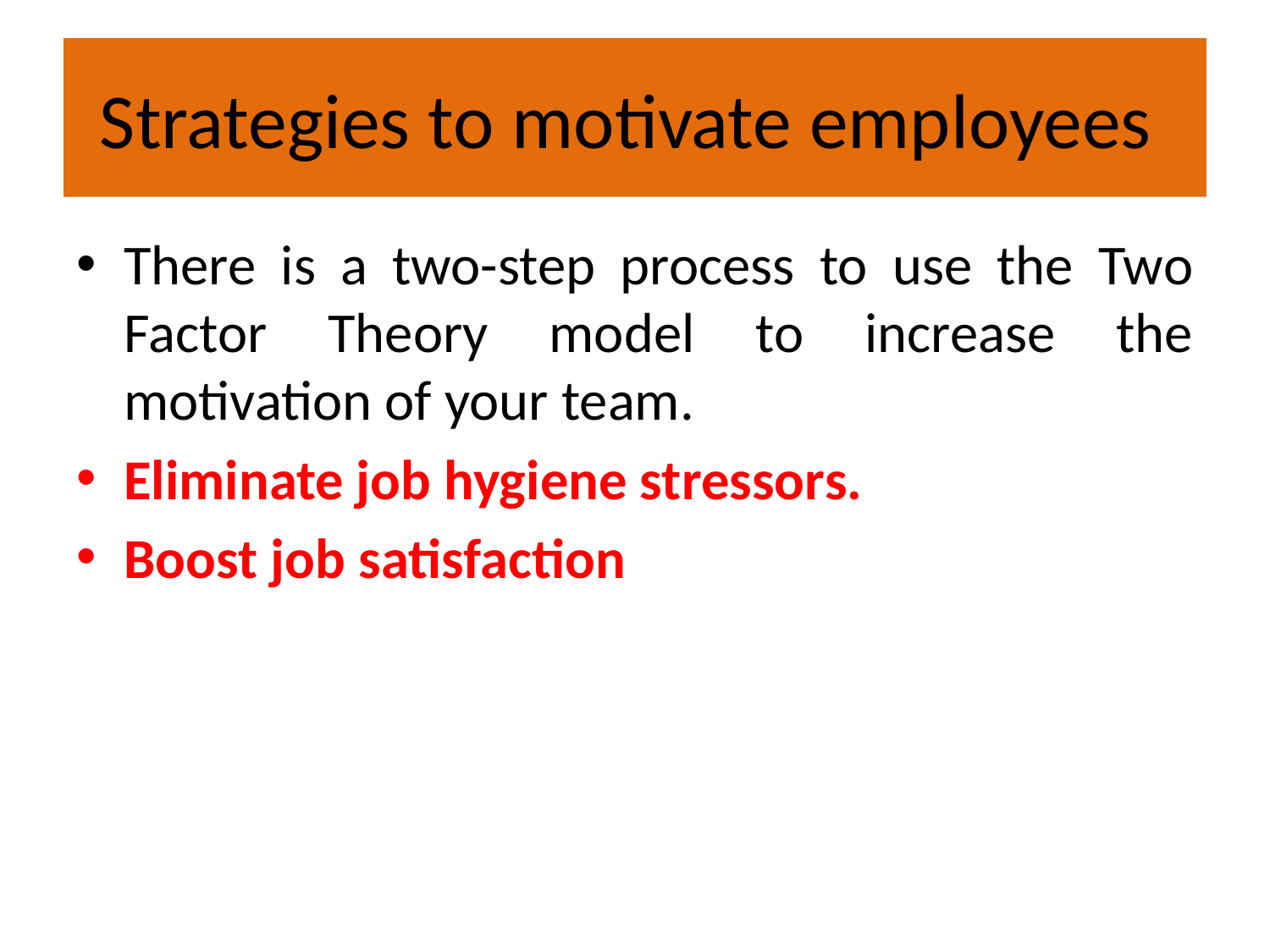

# Strategies to motivate employees
There is a two-step process to use the Two Factor Theory model to increase the motivation of your team.
Eliminate job hygiene stressors.
Boost job satisfaction